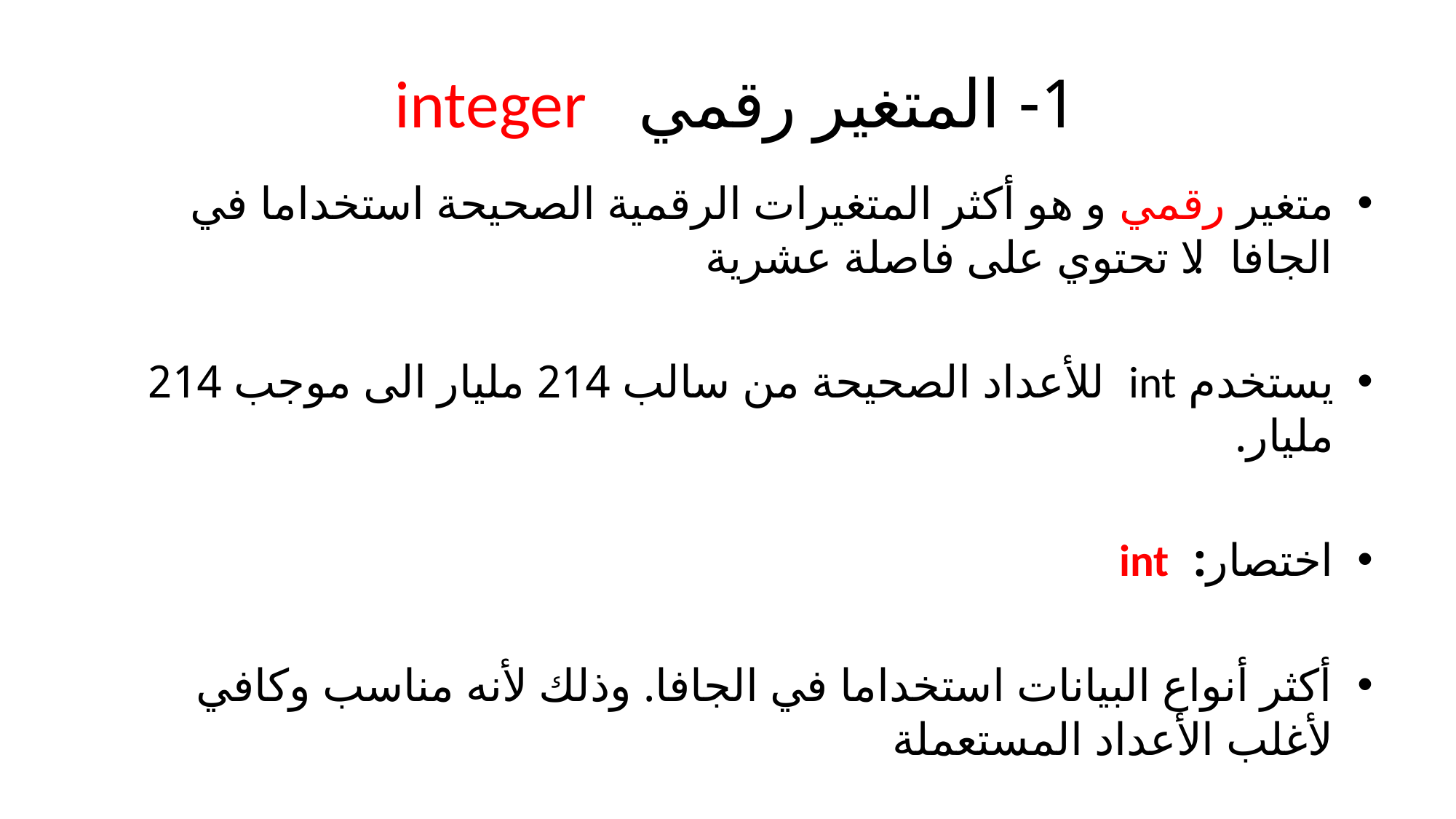

# 1- المتغير رقمي   integer
متغير رقمي و هو أكثر المتغيرات الرقمية الصحيحة استخداما في الجافا. لا تحتوي على فاصلة عشرية

يستخدم int  للأعداد الصحيحة من سالب 214 مليار الى موجب 214 مليار.

اختصار:  int

أكثر أنواع البيانات استخداما في الجافا. وذلك لأنه مناسب وكافي لأغلب الأعداد المستعملة